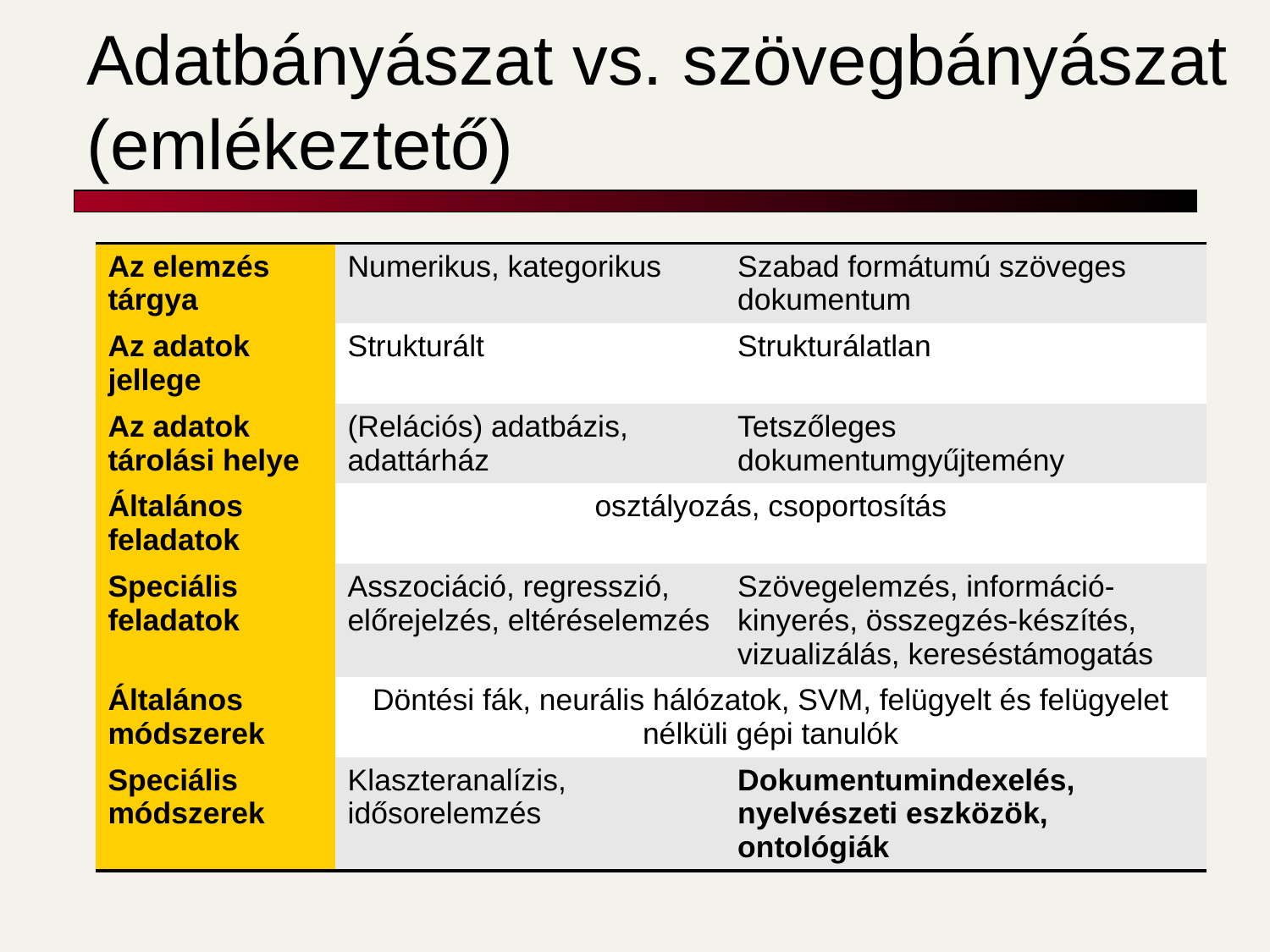

# Adatbányászat vs. szövegbányászat (emlékeztető)
| Az elemzés tárgya | Numerikus, kategorikus | Szabad formátumú szöveges dokumentum |
| --- | --- | --- |
| Az adatok jellege | Strukturált | Strukturálatlan |
| Az adatok tárolási helye | (Relációs) adatbázis, adattárház | Tetszőleges dokumentumgyűjtemény |
| Általános feladatok | osztályozás, csoportosítás |  |
| Speciális feladatok | Asszociáció, regresszió, előrejelzés, eltéréselemzés | Szövegelemzés, információ-kinyerés, összegzés-készítés, vizualizálás, kereséstámogatás |
| Általános módszerek | Döntési fák, neurális hálózatok, SVM, felügyelt és felügyelet nélküli gépi tanulók |  |
| Speciális módszerek | Klaszteranalízis, idősorelemzés | Dokumentumindexelés, nyelvészeti eszközök, ontológiák |